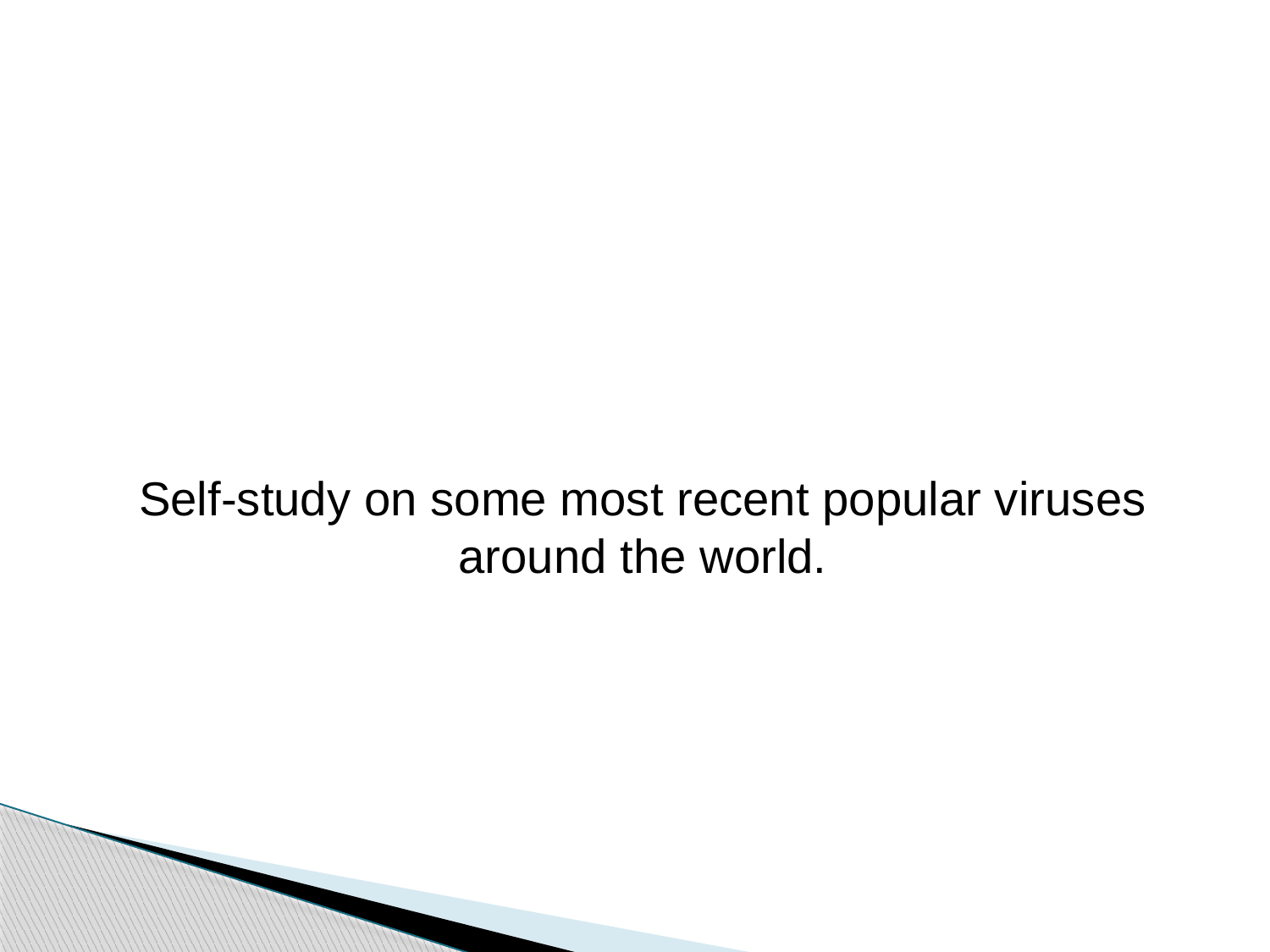

#

Self-study on some most recent popular viruses around the world.